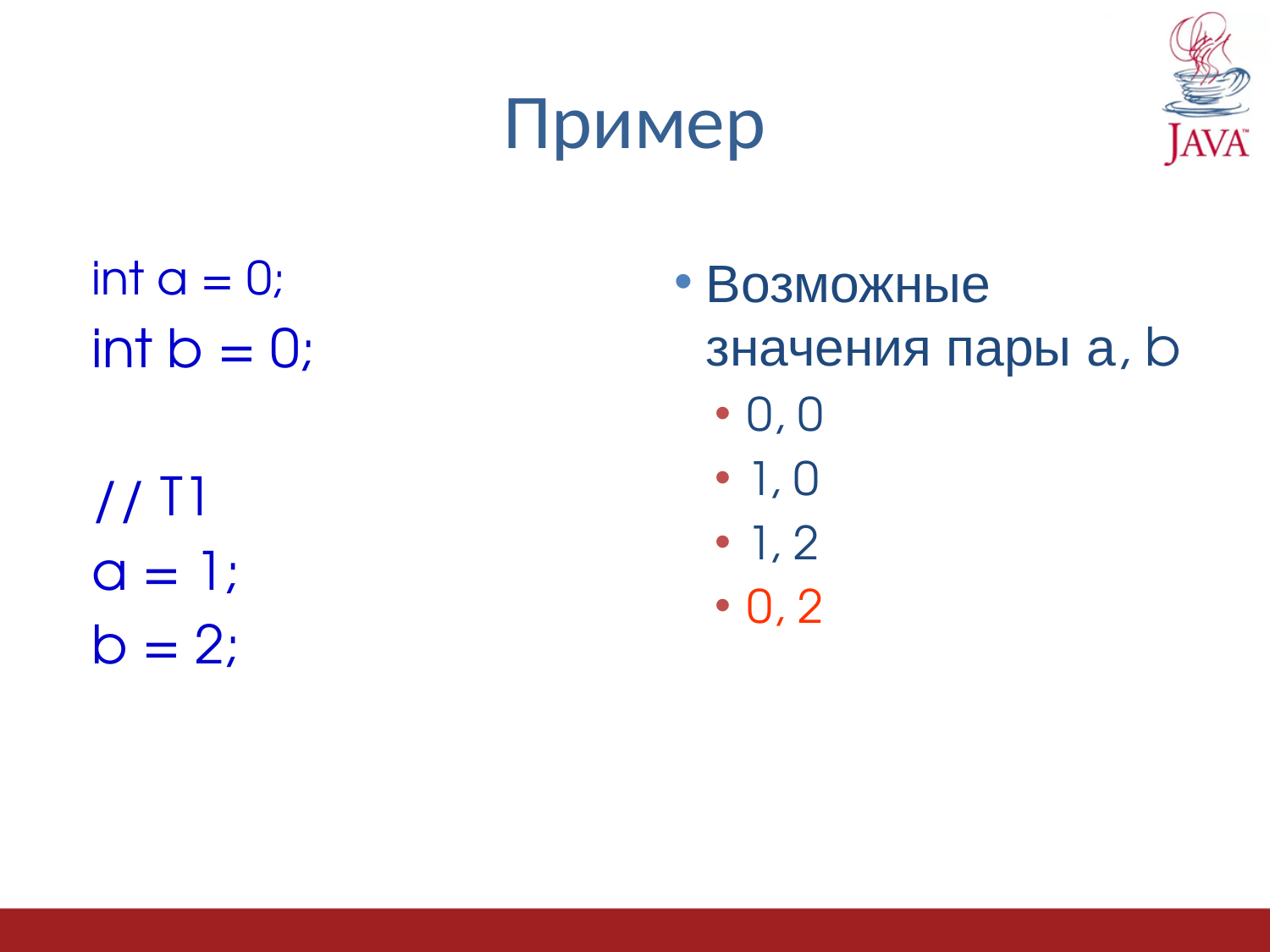

# Пример

int a = 0;
int b = 0;

// T1
a = 1;
b = 2;
Возможные значения пары а, b
0, 0
1, 0
1, 2
0, 2